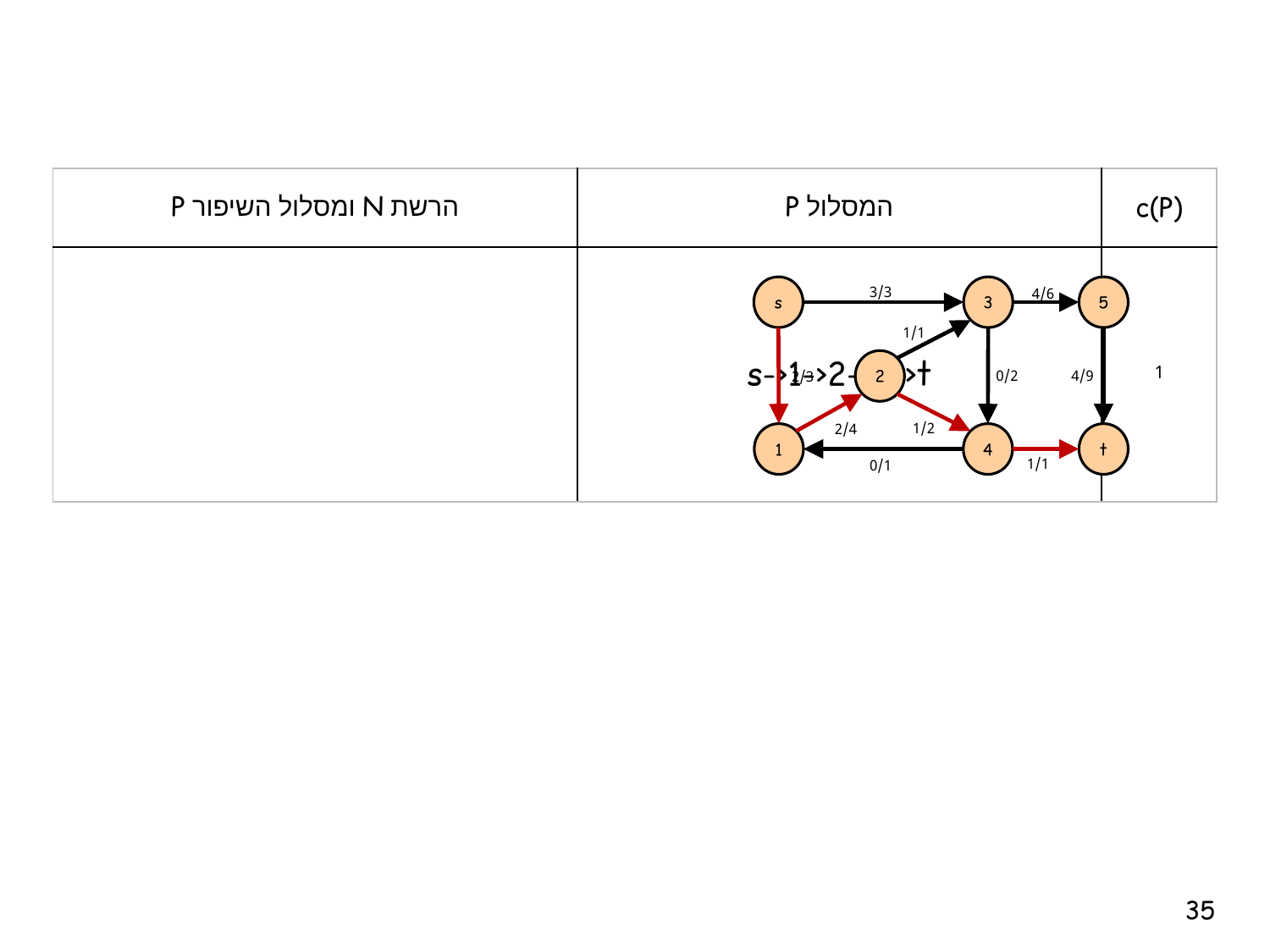

| הרשת N ומסלול השיפור P | המסלול P | c(P) |
| --- | --- | --- |
|  | s->1->2->4->t | 1 |
3/3
s
3
5
2
1
4
t
4/6
1/1
2/3
0/2
4/9
2/4
1/2
1/1
0/1
35